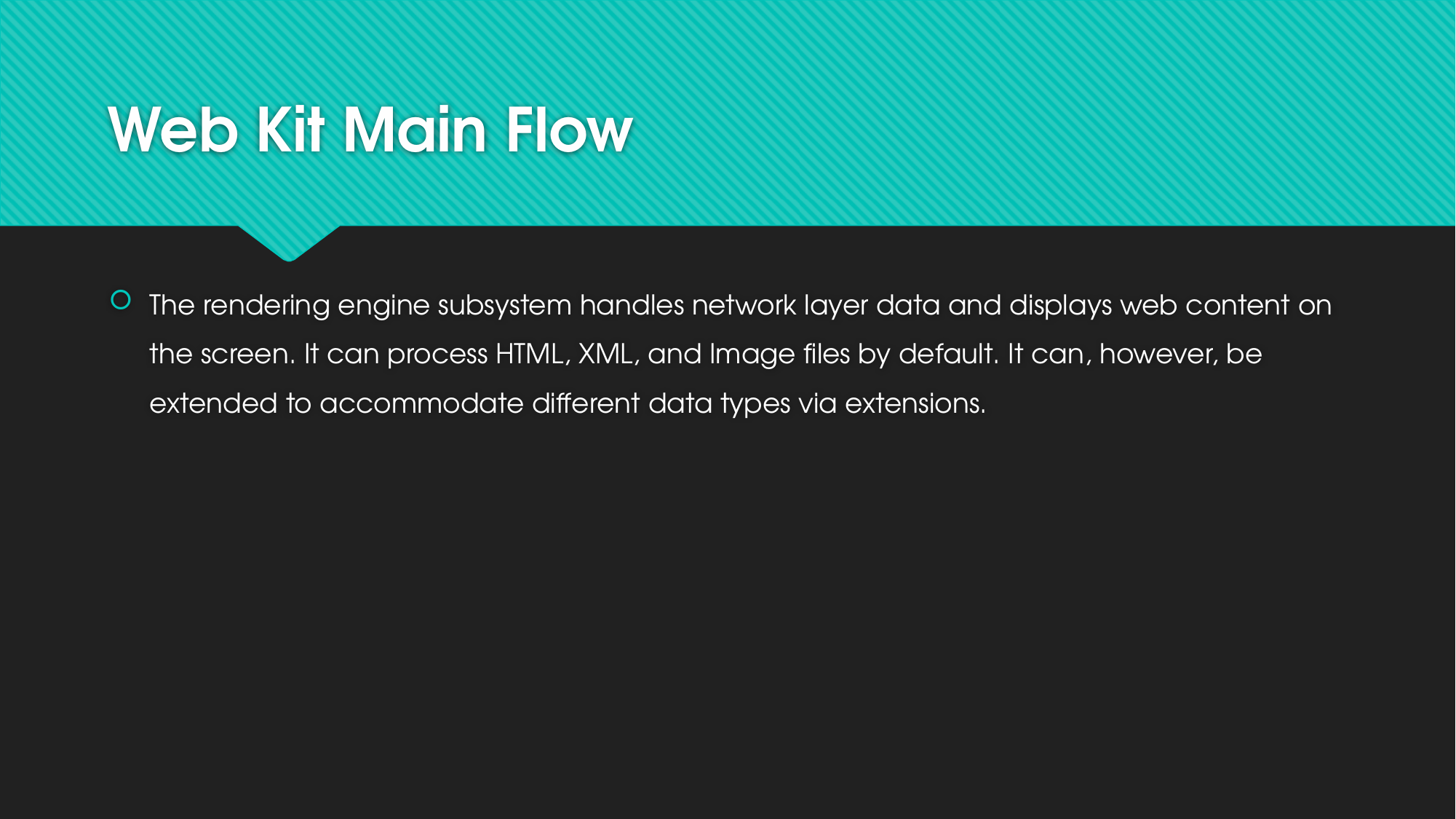

# Web Kit Main Flow
The rendering engine subsystem handles network layer data and displays web content on the screen. It can process HTML, XML, and Image files by default. It can, however, be extended to accommodate different data types via extensions.